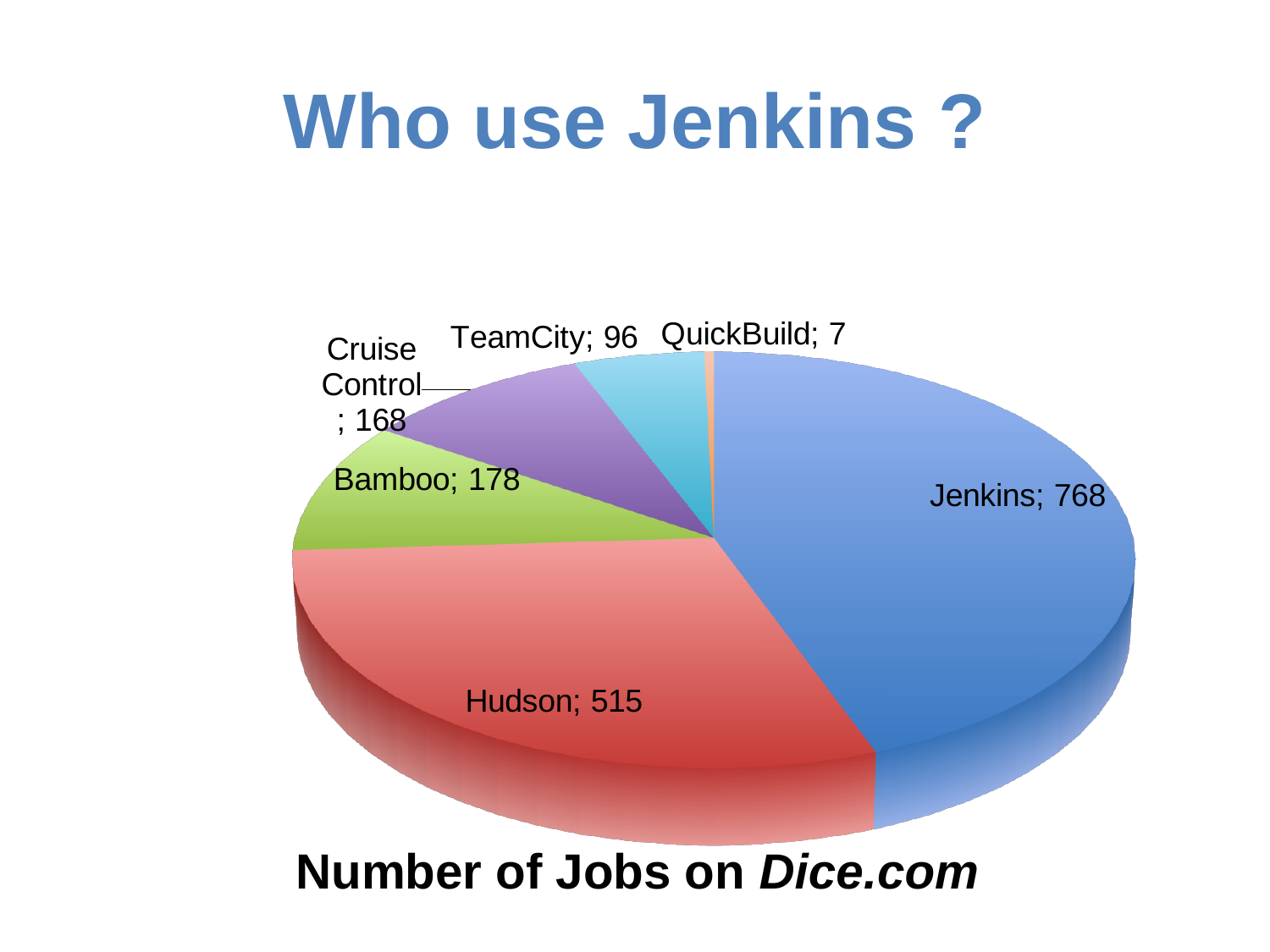

# Who use Jenkins ?

[unsupported chart]

Number of Jobs on Dice.com